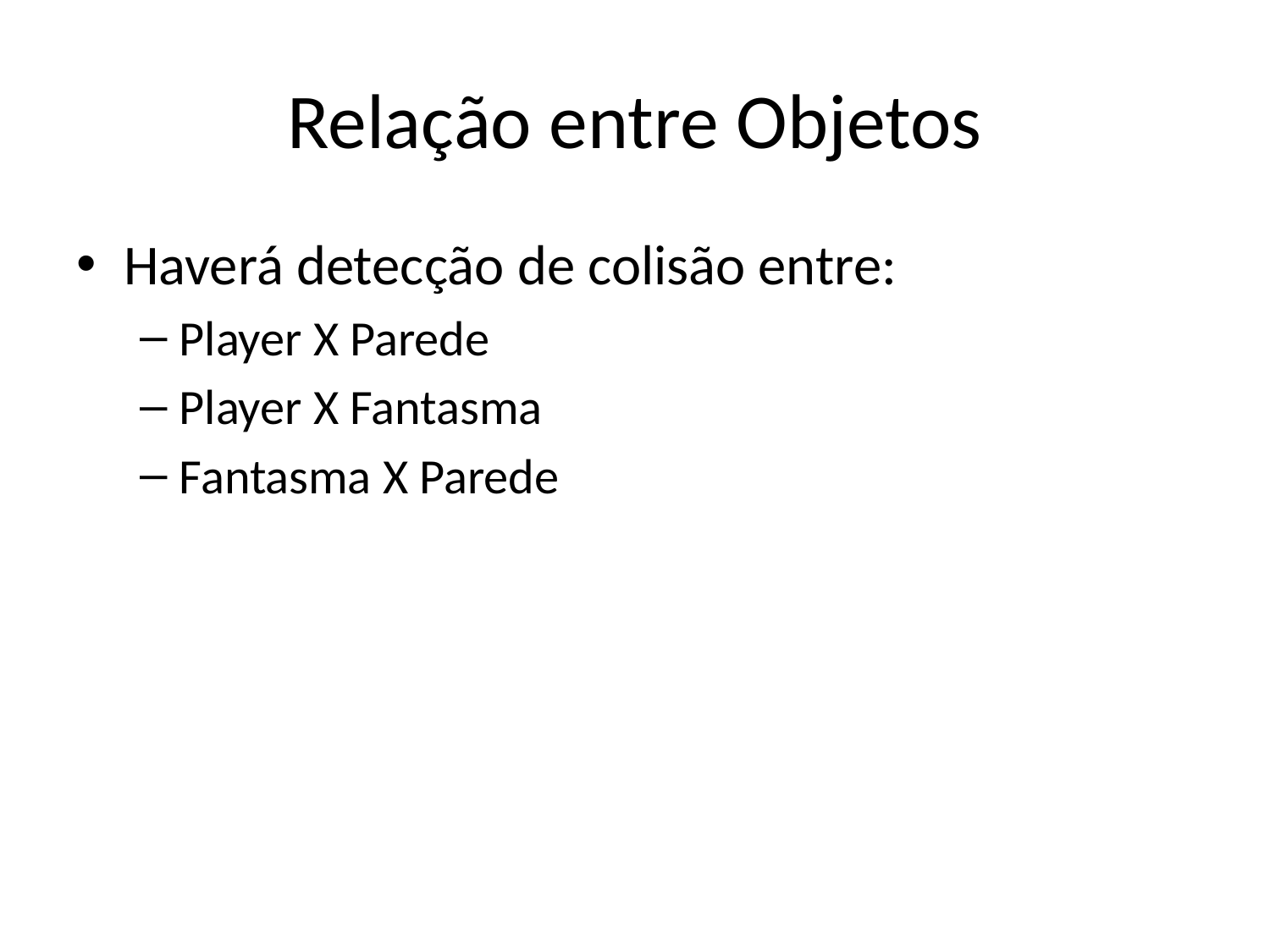

# Relação entre Objetos
Haverá detecção de colisão entre:
Player X Parede
Player X Fantasma
Fantasma X Parede